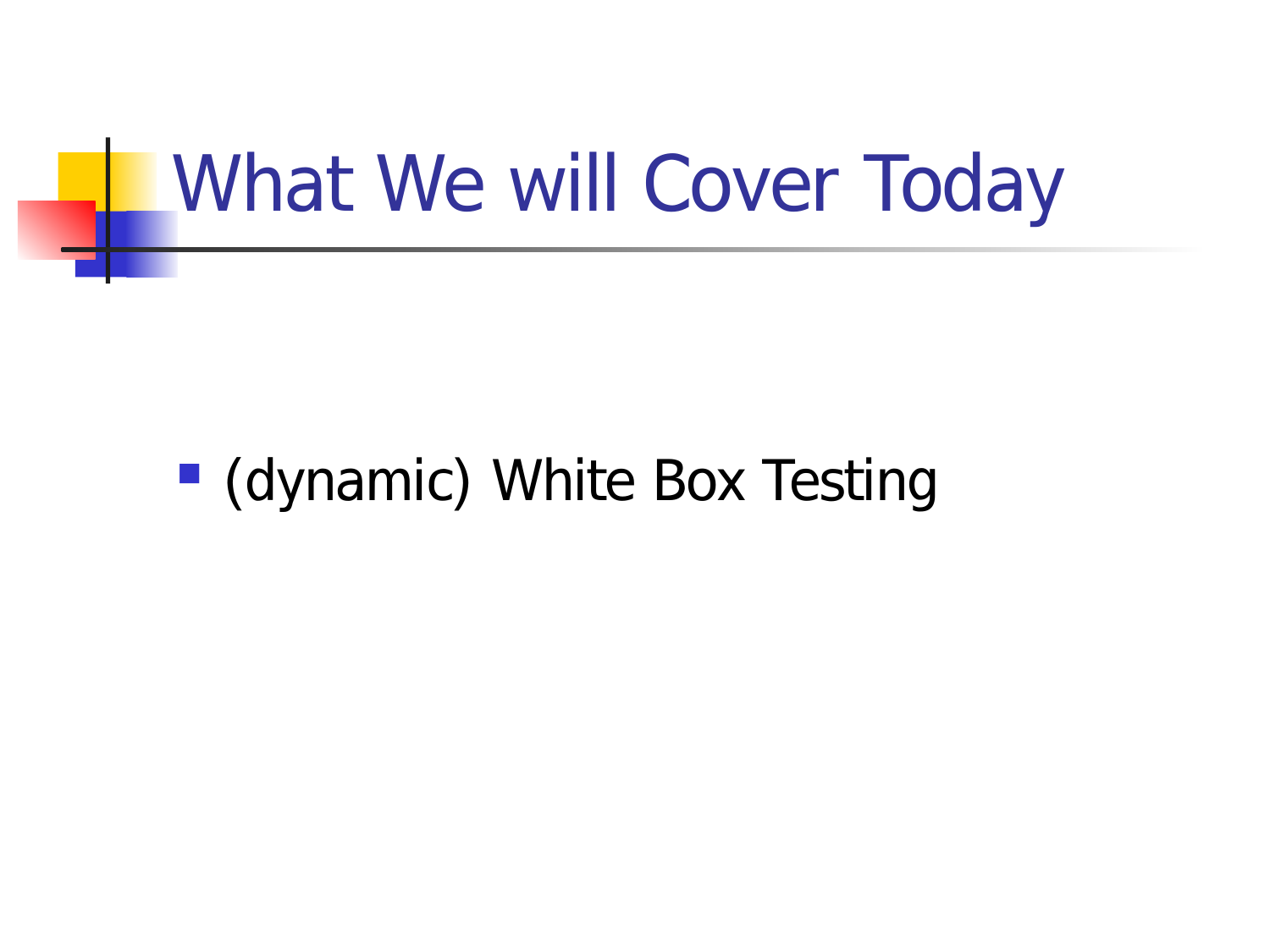

# What We will Cover Today

(dynamic) White Box Testing